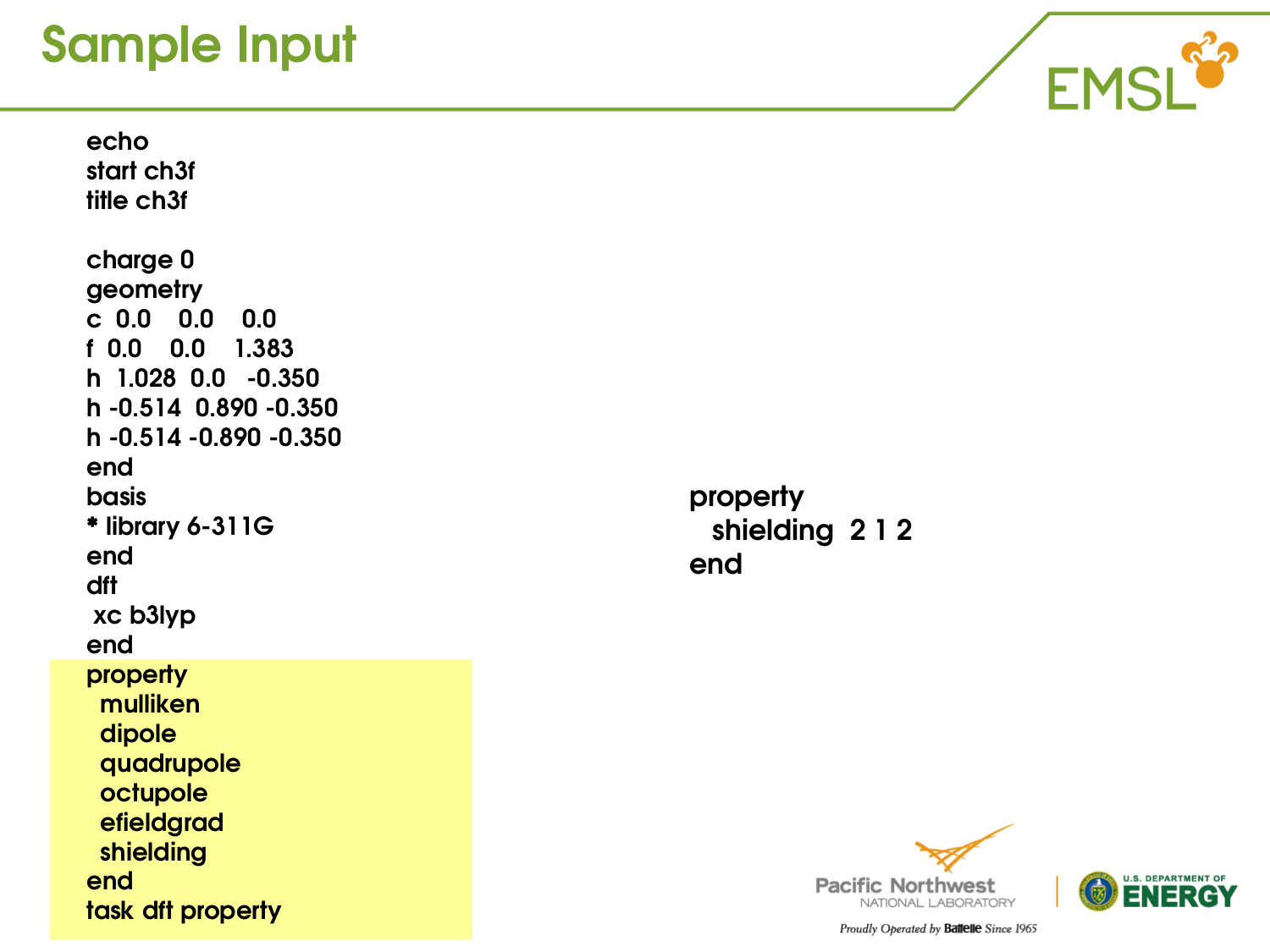

Sample Input
echo
start ch3f
title ch3f

charge 0
geometry
c  0.0    0.0    0.0
f  0.0    0.0    1.383
h  1.028  0.0   -0.350
h -0.514  0.890 -0.350
h -0.514 -0.890 -0.350
end
basis
* library 6-311G
end
dft
 xc b3lyp
end
property
  mulliken
  dipole
  quadrupole
  octupole
  efieldgrad
  shielding
end
task dft property
property
   shielding  2 1 2
end